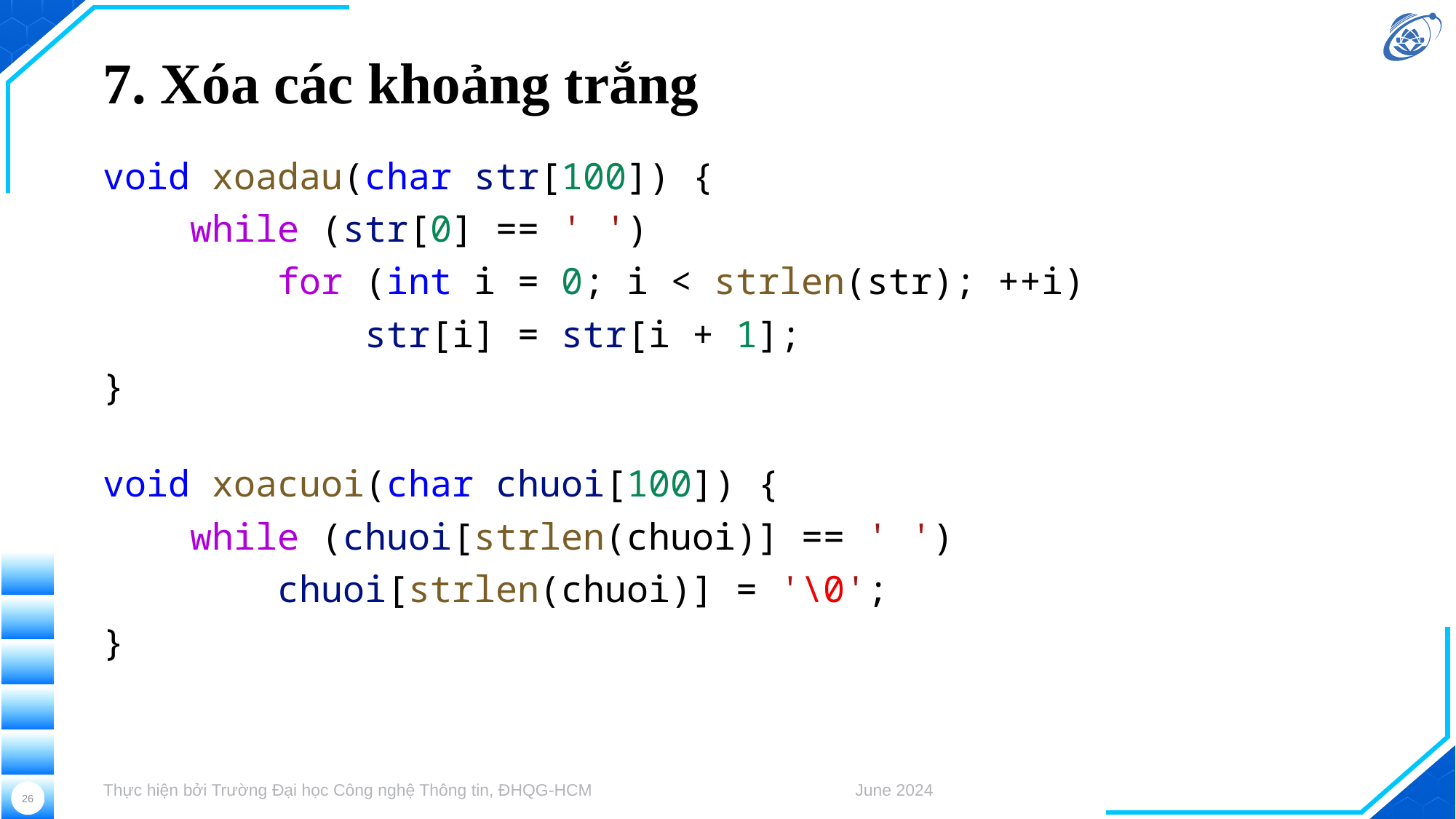

# 7. Xóa các khoảng trắng
void xoadau(char str[100]) {
    while (str[0] == ' ')
        for (int i = 0; i < strlen(str); ++i)
            str[i] = str[i + 1];
}
void xoacuoi(char chuoi[100]) {
    while (chuoi[strlen(chuoi)] == ' ')
        chuoi[strlen(chuoi)] = '\0';
}
Thực hiện bởi Trường Đại học Công nghệ Thông tin, ĐHQG-HCM
June 2024
26